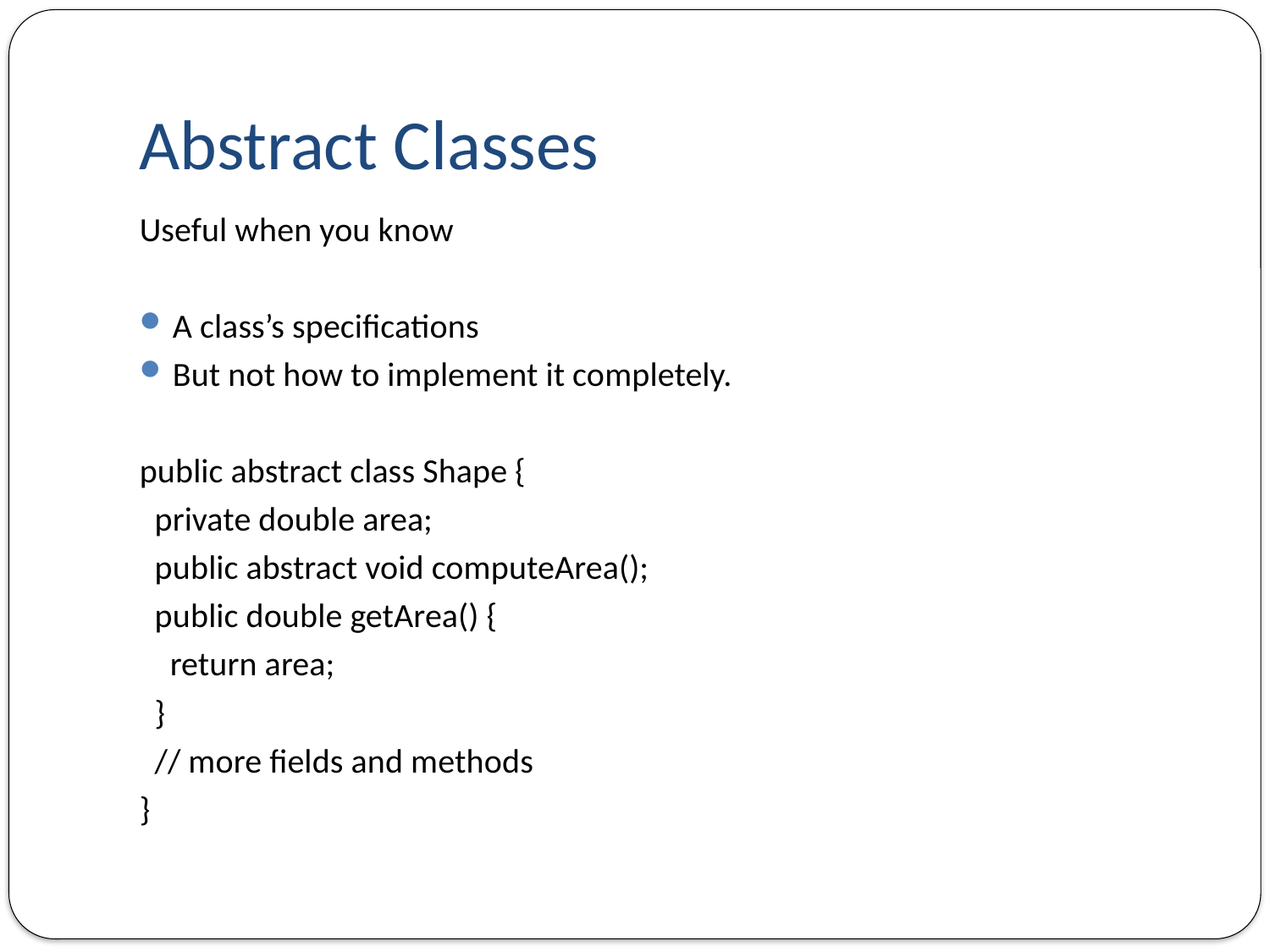

# Abstract Classes
Useful when you know

A class’s specifications
But not how to implement it completely.

public abstract class Shape {
  private double area;
  public abstract void computeArea();
  public double getArea() {
    return area;
  }
  // more fields and methods
}